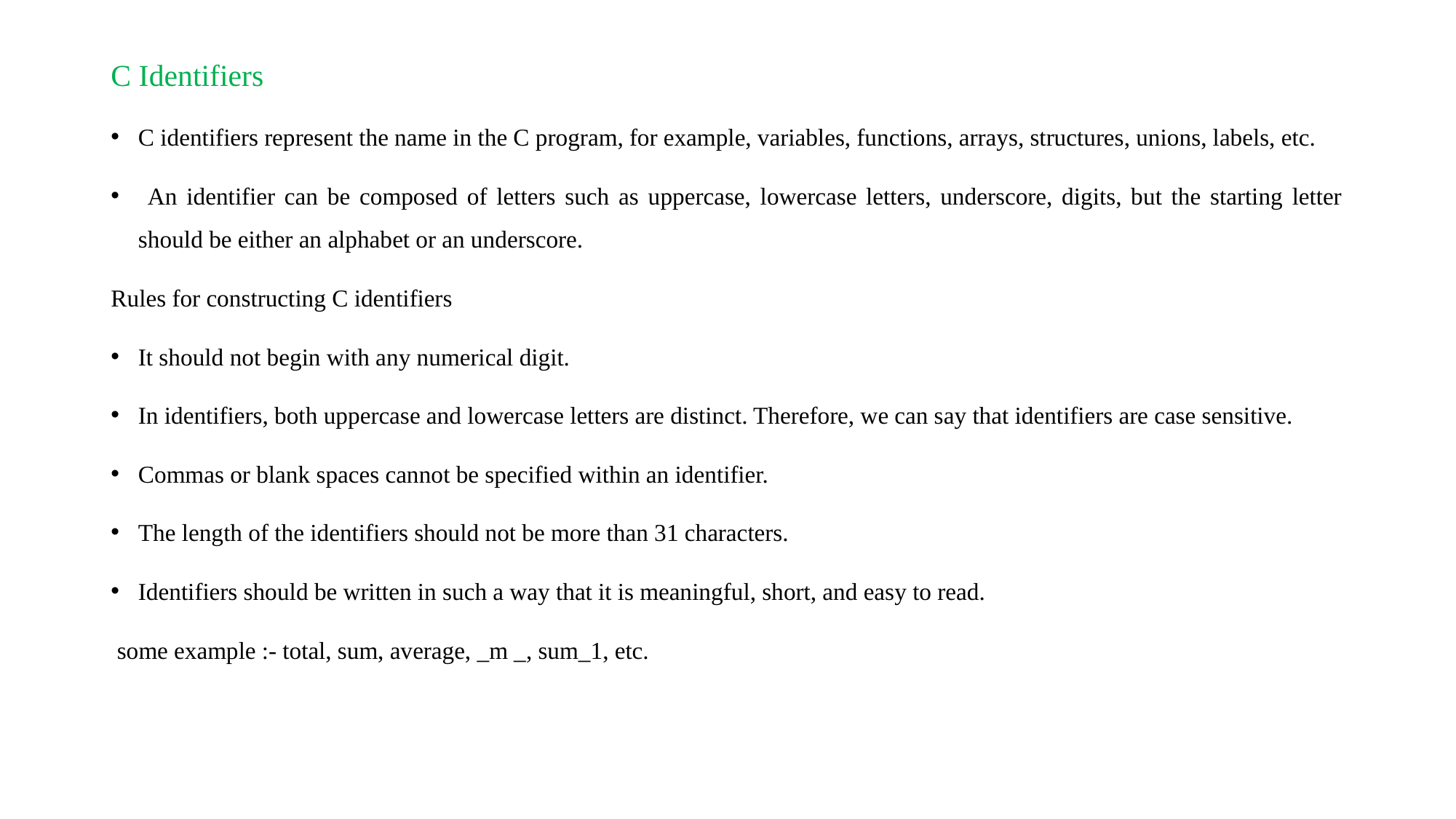

C Identifiers
C identifiers represent the name in the C program, for example, variables, functions, arrays, structures, unions, labels, etc.
 An identifier can be composed of letters such as uppercase, lowercase letters, underscore, digits, but the starting letter should be either an alphabet or an underscore.
Rules for constructing C identifiers
It should not begin with any numerical digit.
In identifiers, both uppercase and lowercase letters are distinct. Therefore, we can say that identifiers are case sensitive.
Commas or blank spaces cannot be specified within an identifier.
The length of the identifiers should not be more than 31 characters.
Identifiers should be written in such a way that it is meaningful, short, and easy to read.
 some example :- total, sum, average, _m _, sum_1, etc.